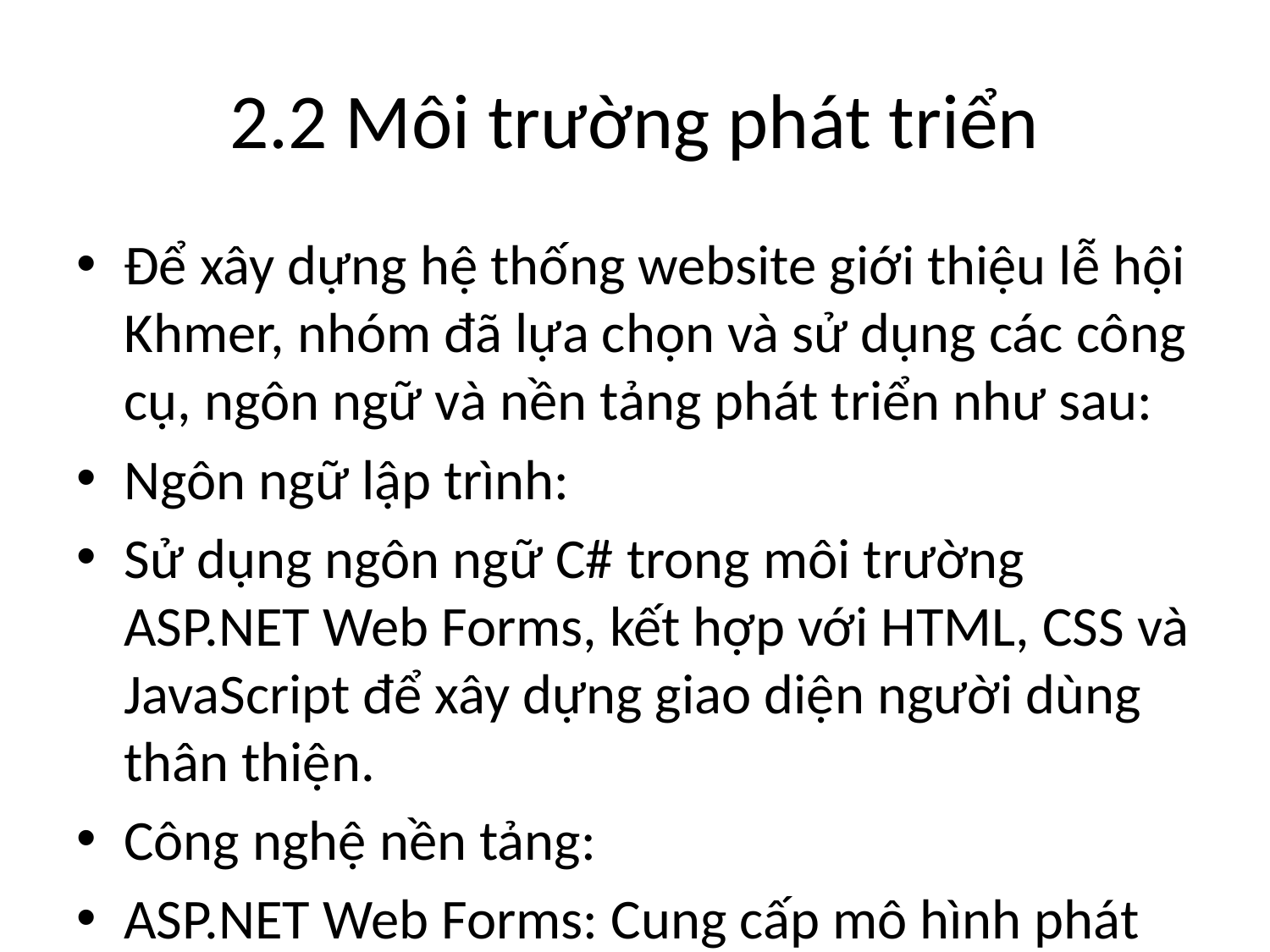

# 2.2 Môi trường phát triển
Để xây dựng hệ thống website giới thiệu lễ hội Khmer, nhóm đã lựa chọn và sử dụng các công cụ, ngôn ngữ và nền tảng phát triển như sau:
Ngôn ngữ lập trình:
Sử dụng ngôn ngữ C# trong môi trường ASP.NET Web Forms, kết hợp với HTML, CSS và JavaScript để xây dựng giao diện người dùng thân thiện.
Công nghệ nền tảng:
ASP.NET Web Forms: Cung cấp mô hình phát triển hướng sự kiện, dễ tiếp cận với người mới học.
ADO.NET: Dùng để kết nối và thao tác với cơ sở dữ liệu SQL Server.
Cơ sở dữ liệu:
SQL Server Management Studio (SSMS): Dùng để thiết kế và quản lý dữ liệu về lễ hội, người dùng, tour du lịch,...
Cơ sở dữ liệu được thiết kế với các bảng như: Festivals, Tours, Users, Bookings,...
Công cụ lập trình và thiết kế:
Visual Studio 2022: Môi trường phát triển tích hợp (IDE) dùng để viết code và quản lý dự án ASP.NET.
XAMPP (hoặc IIS): Dùng để chạy thử và triển khai trang web ở môi trường nội bộ (localhost).
Photoshop/Canva: (nếu có sử dụng) để chỉnh sửa hình ảnh lễ hội minh họa cho website.
Trình duyệt kiểm thử:
Google Chrome, Microsoft Edge, Firefox – để kiểm tra tính tương thích và khả năng hiển thị trên các nền tảng khác nhau.
Hệ điều hành:
Windows 10/11 – là hệ điều hành chính được sử dụng trong suốt quá trình xây dựng và kiểm thử website.